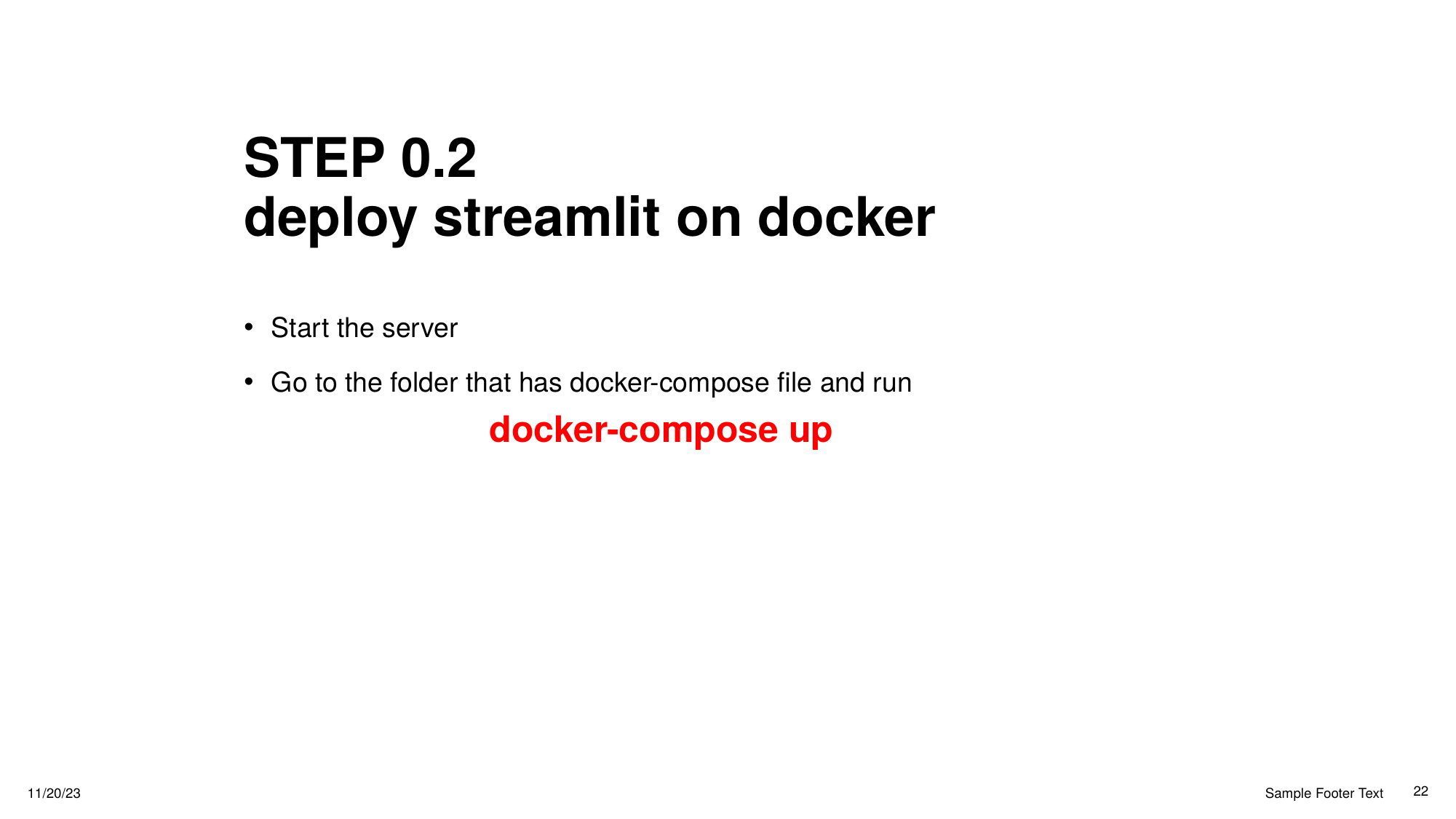

# STEP 0.2 deploy streamlit on docker
Start the server
Go to the folder that has docker-compose file and run
		docker-compose up
11/20/23
Sample Footer Text
22